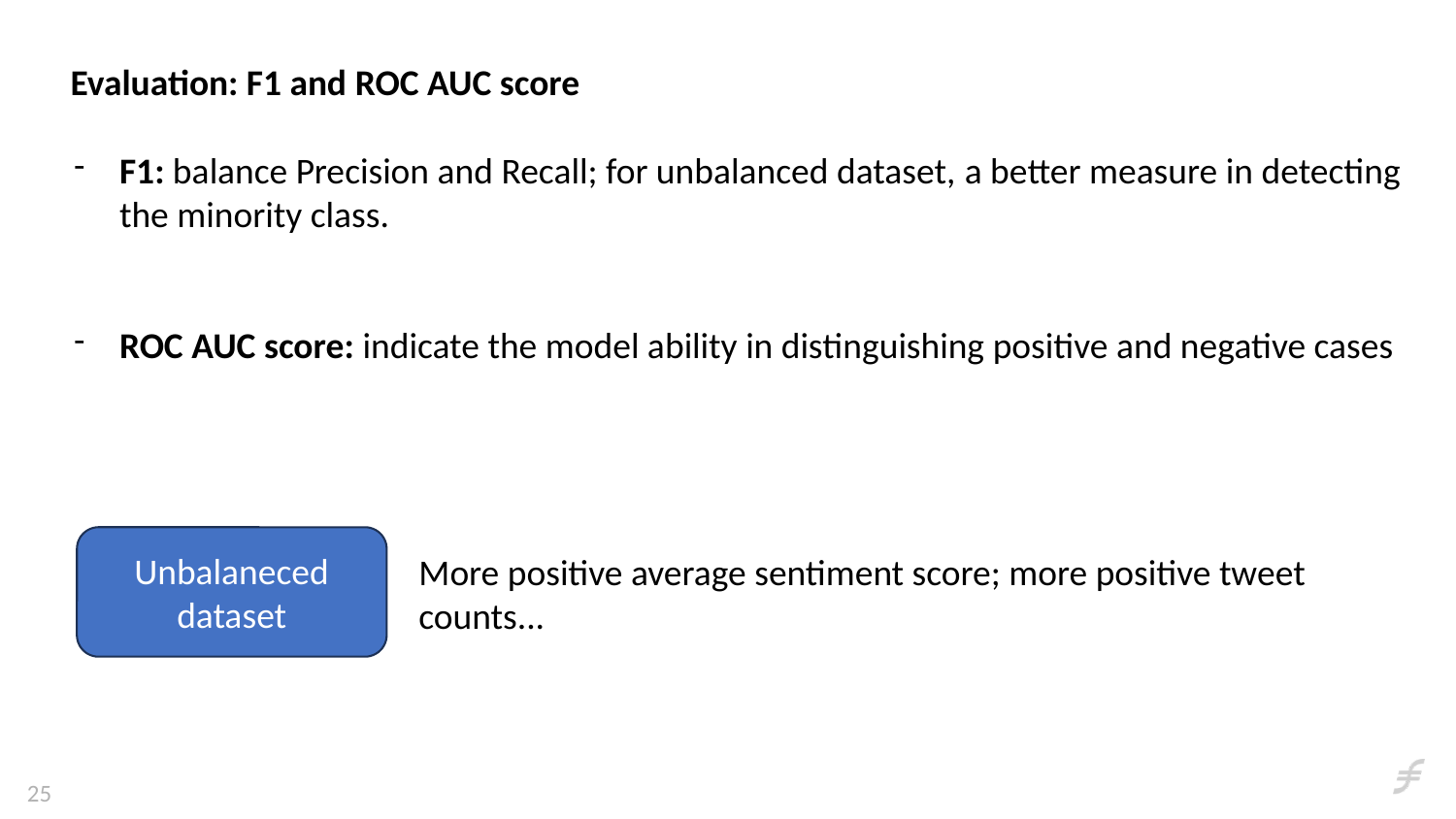

Academic programmes
FS ABTEILUNGEN
Evaluation: F1 and ROC AUC score
F1: balance Precision and Recall; for unbalanced dataset, a better measure in detecting the minority class.

ROC AUC score: indicate the model ability in distinguishing positive and negative cases
Unbalaneced dataset
More positive average sentiment score; more positive tweet counts...
25